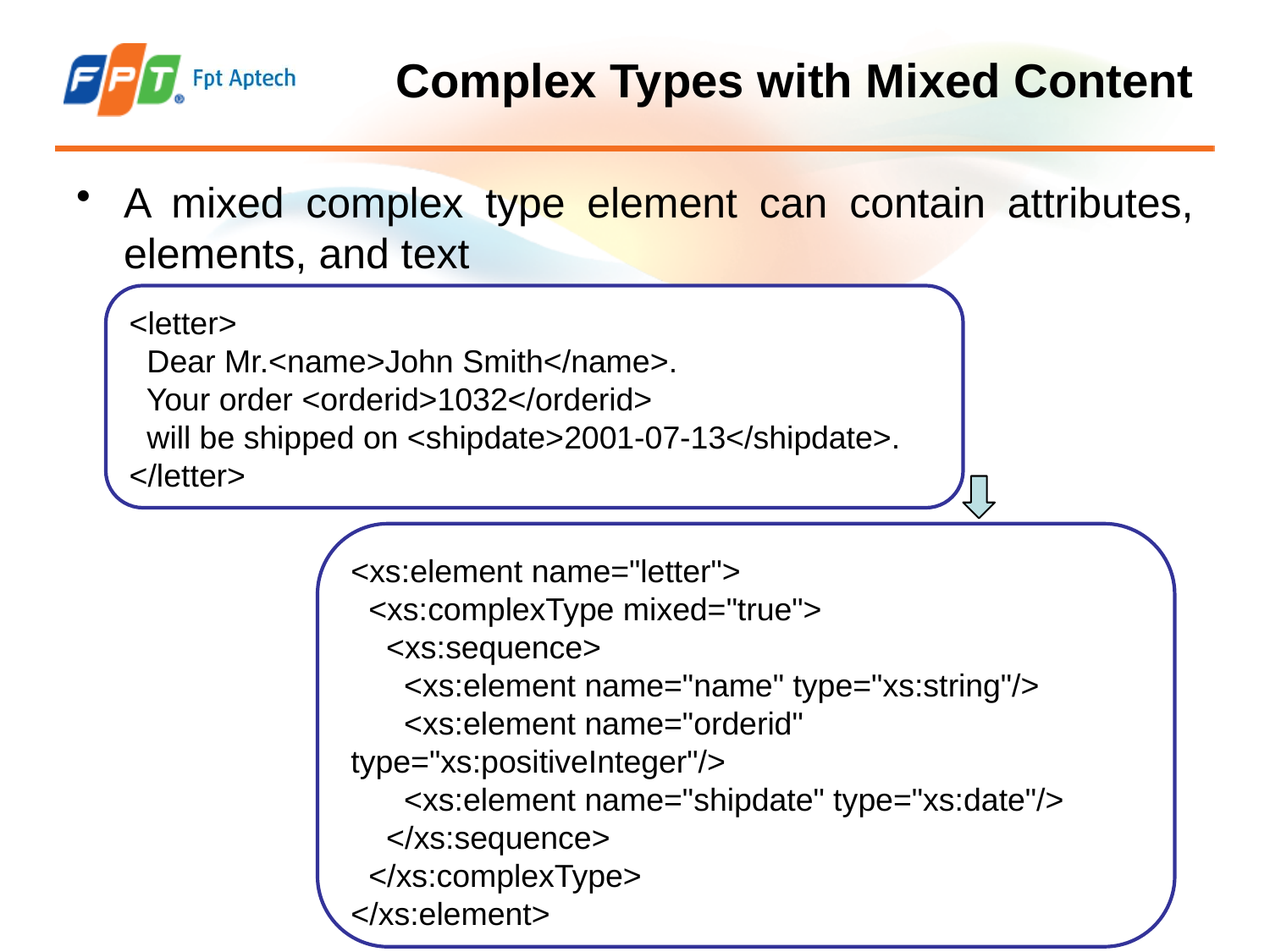

# Complex Types with Mixed Content
A mixed complex type element can contain attributes, elements, and text

<letter>
  Dear Mr.<name>John Smith</name>.
  Your order <orderid>1032</orderid>
  will be shipped on <shipdate>2001-07-13</shipdate>.
</letter>

<xs:element name="letter">
  <xs:complexType mixed="true">
    <xs:sequence>
      <xs:element name="name" type="xs:string"/>
      <xs:element name="orderid" type="xs:positiveInteger"/>
      <xs:element name="shipdate" type="xs:date"/>
    </xs:sequence>
  </xs:complexType>
</xs:element>